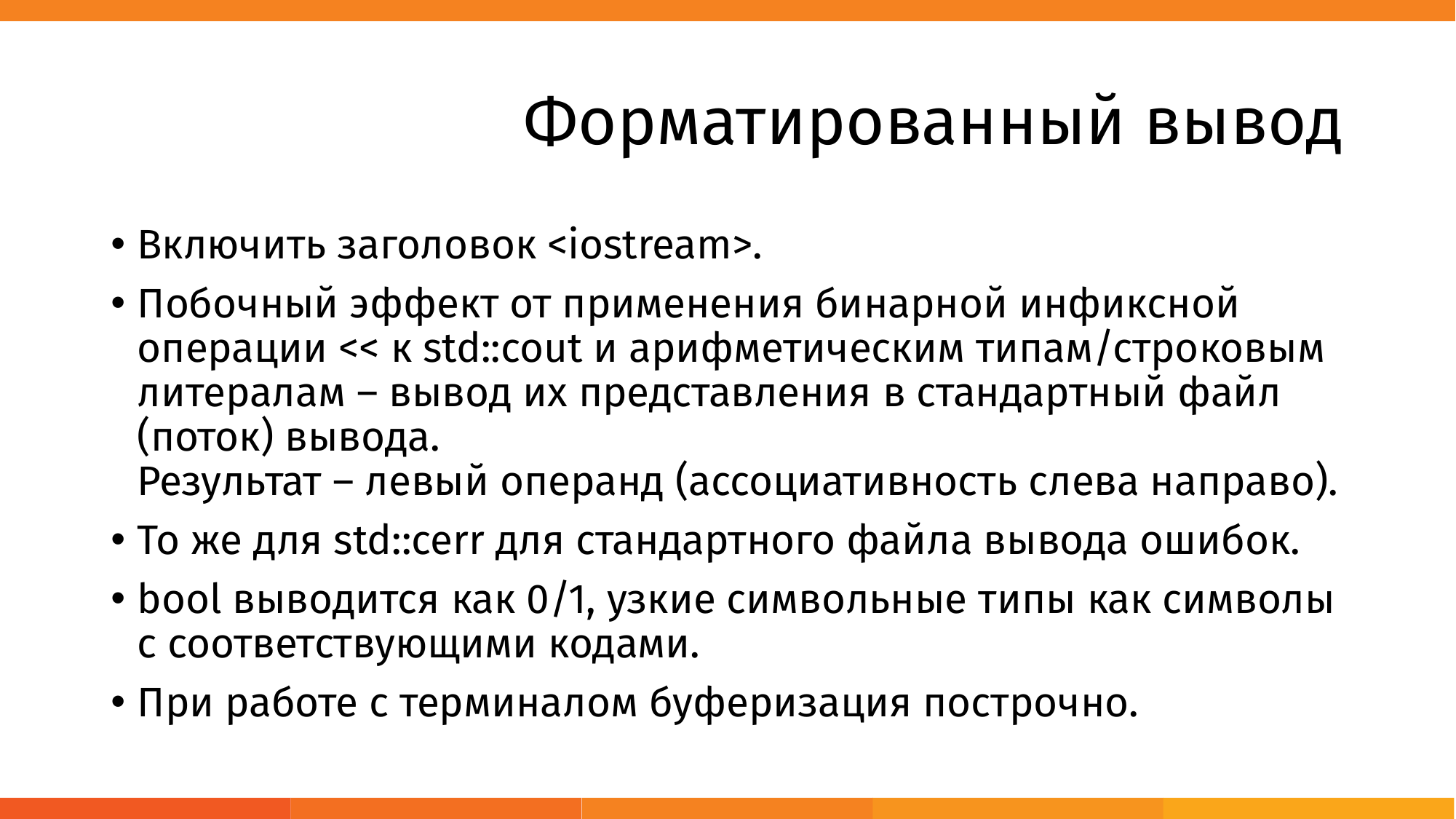

# Форматированный вывод
Включить заголовок <iostream>.
Побочный эффект от применения бинарной инфиксной операции << к std::cout и арифметическим типам/строковым литералам – вывод их представления в стандартный файл (поток) вывода.
Результат – левый операнд (ассоциативность слева направо).
То же для std::cerr для стандартного файла вывода ошибок.
bool выводится как 0/1, узкие символьные типы как символы с соответствующими кодами.
При работе с терминалом буферизация построчно.